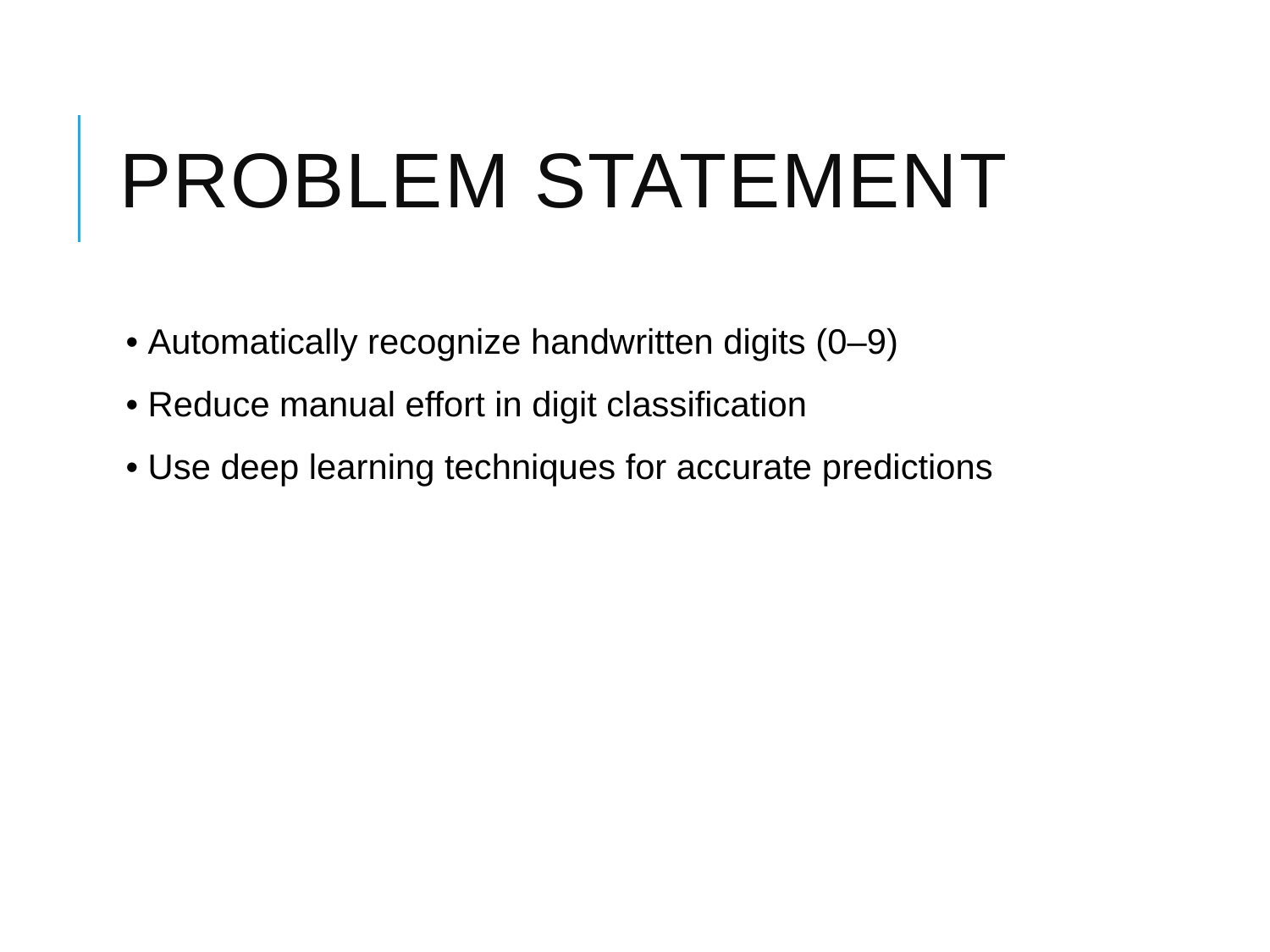

# Problem Statement
• Automatically recognize handwritten digits (0–9)
• Reduce manual effort in digit classification
• Use deep learning techniques for accurate predictions